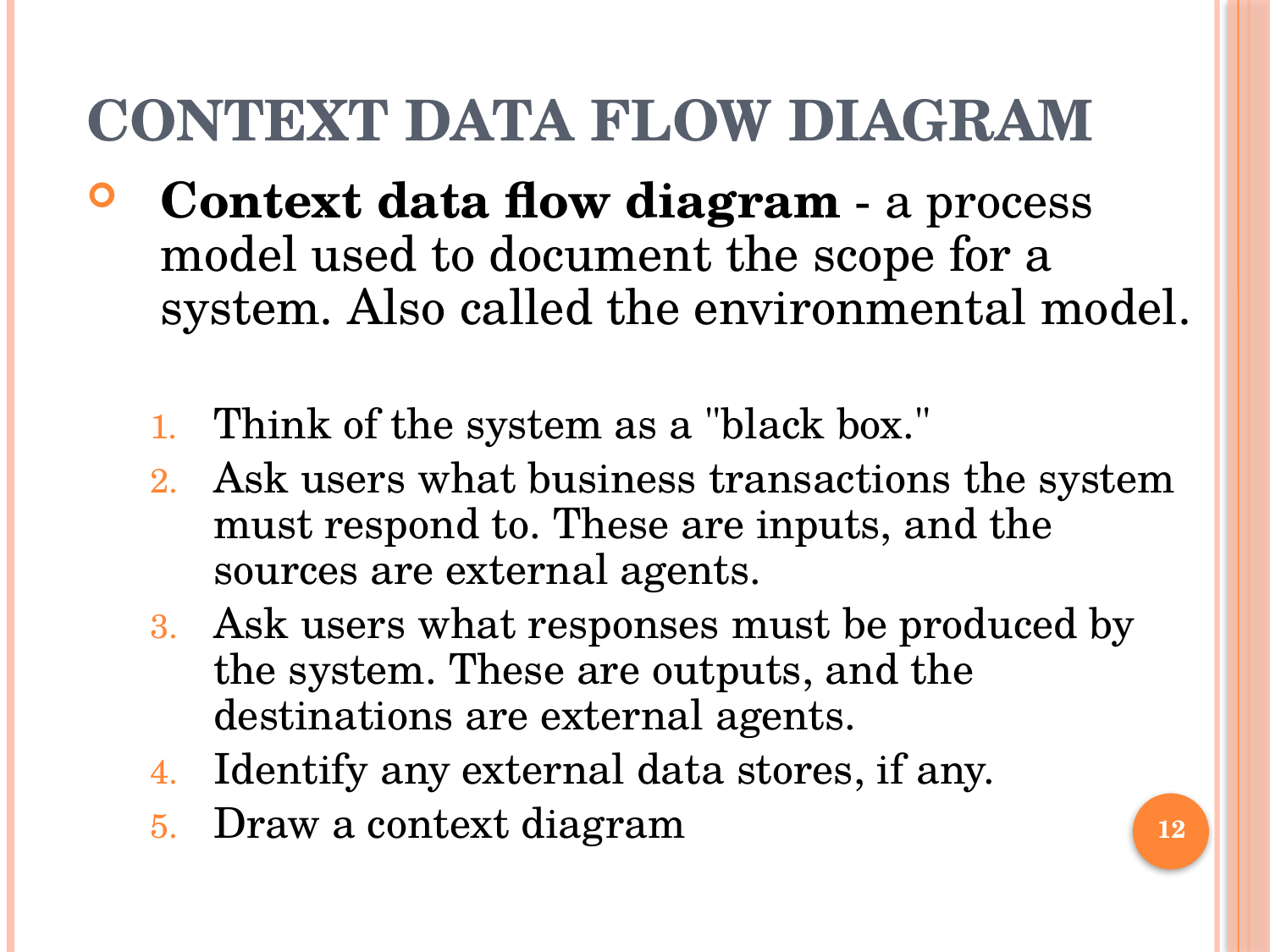

# Context data flow diagram
Context data flow diagram - a process model used to document the scope for a system. Also called the environmental model.
Think of the system as a "black box."
Ask users what business transactions the system must respond to. These are inputs, and the sources are external agents.
Ask users what responses must be produced by the system. These are outputs, and the destinations are external agents.
Identify any external data stores, if any.
Draw a context diagram
12